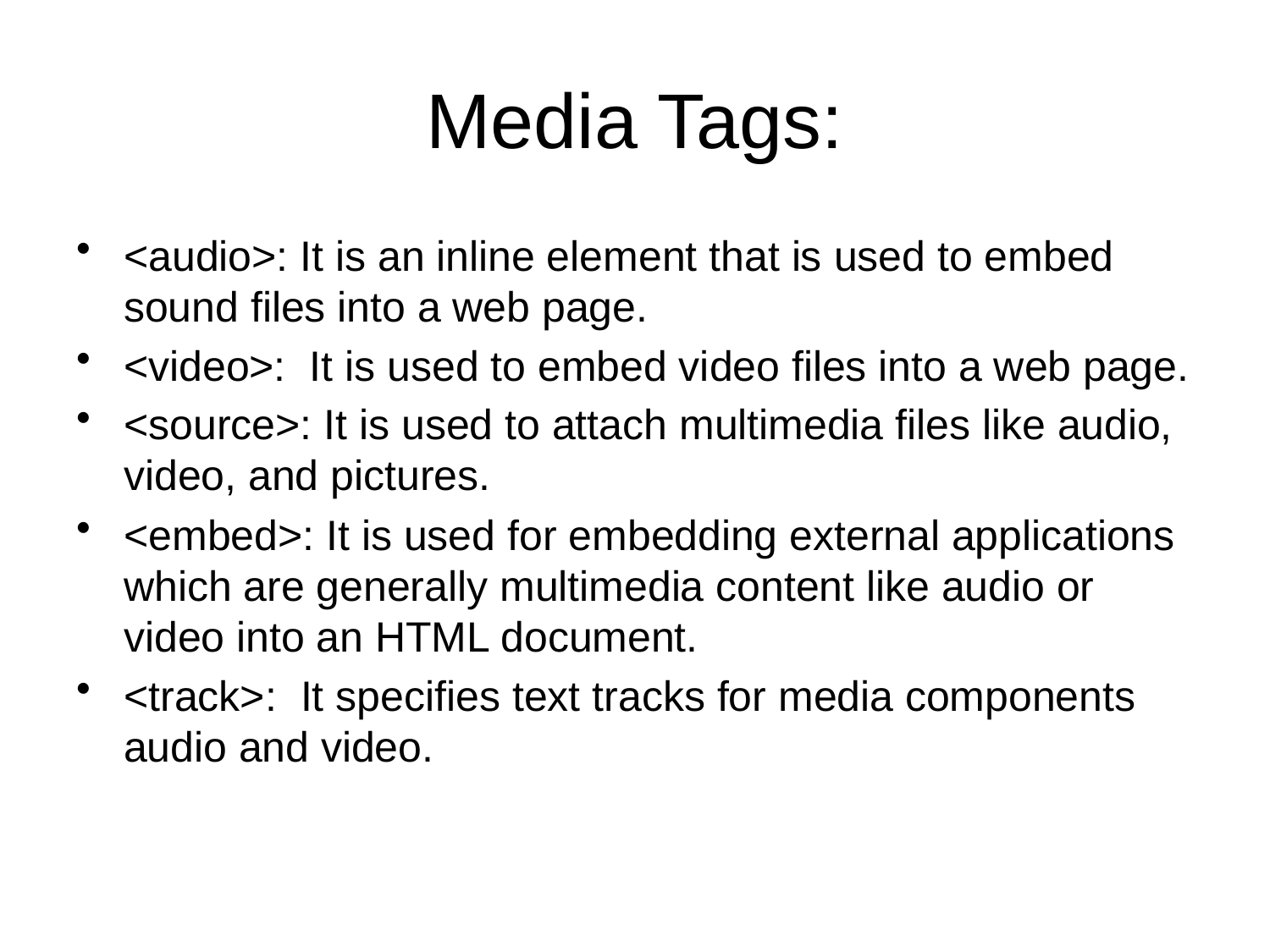

# Media Tags:
<audio>: It is an inline element that is used to embed sound files into a web page.
<video>:  It is used to embed video files into a web page.
<source>: It is used to attach multimedia files like audio, video, and pictures.
<embed>: It is used for embedding external applications which are generally multimedia content like audio or video into an HTML document.
<track>:  It specifies text tracks for media components audio and video.

178